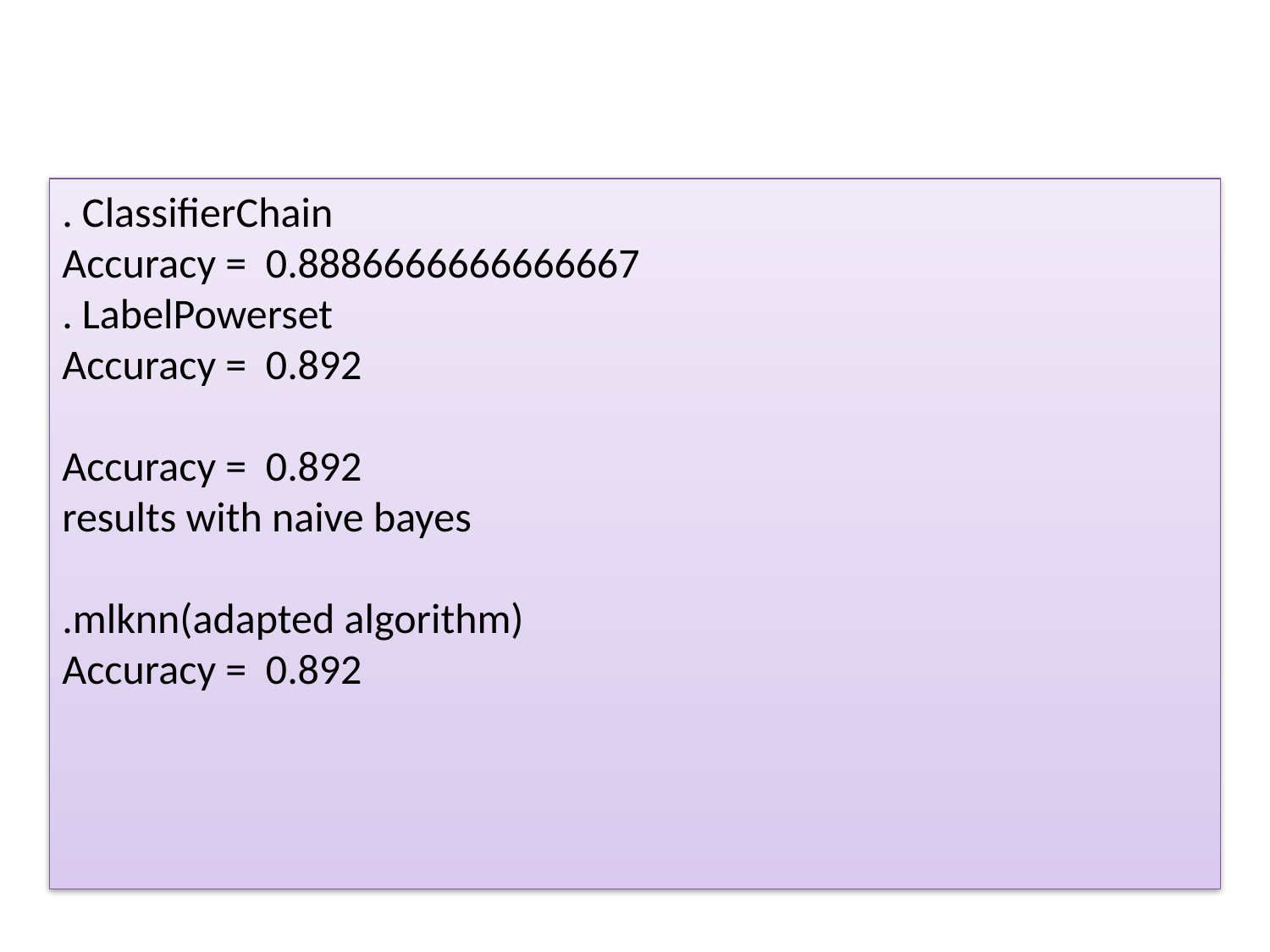

. ClassifierChain
Accuracy =  0.8886666666666667
. LabelPowerset
Accuracy =  0.892

Accuracy =  0.892
results with naive bayes

.mlknn(adapted algorithm)
Accuracy =  0.892